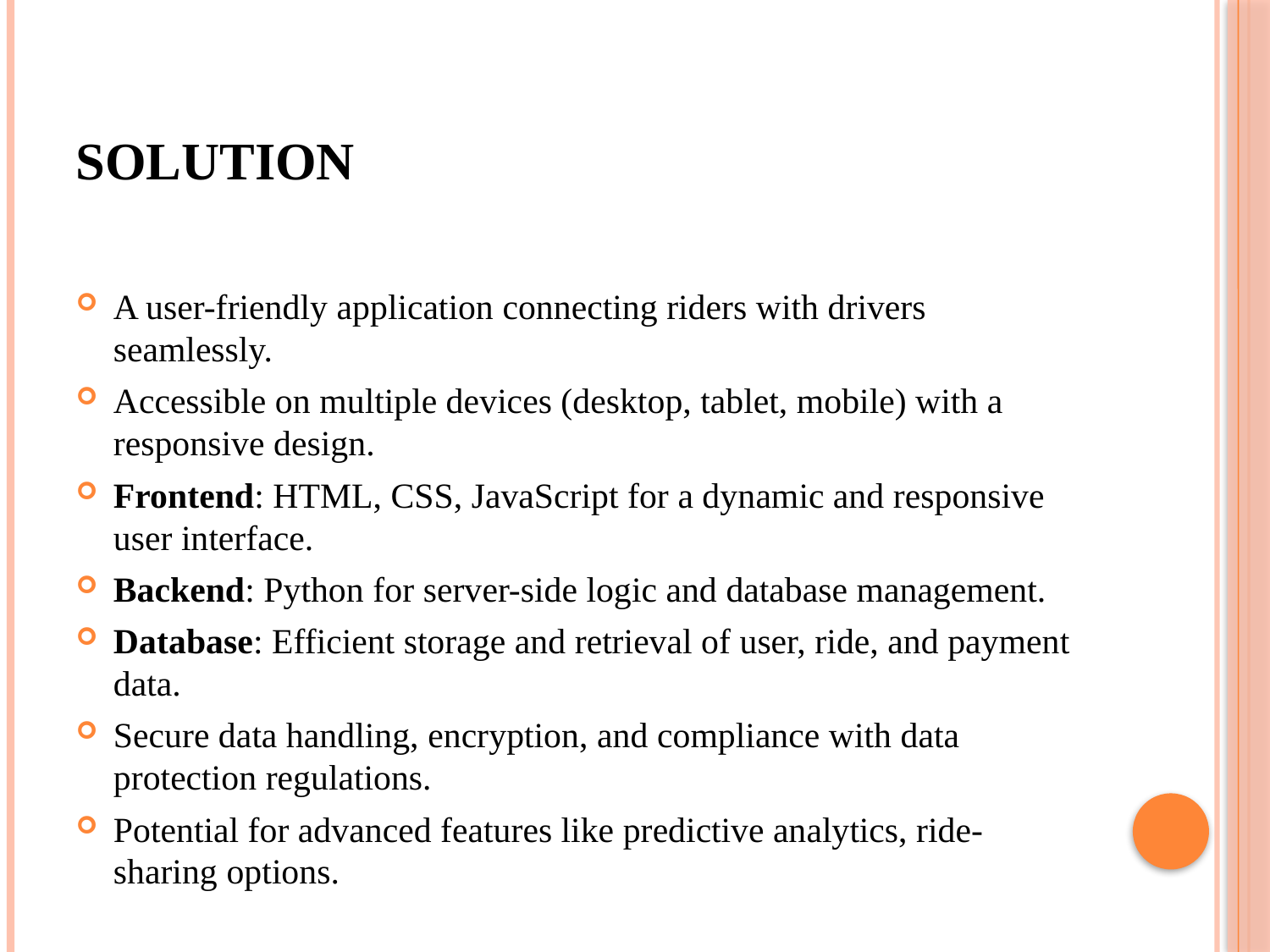

# SOLUTION

A user-friendly application connecting riders with drivers seamlessly.
Accessible on multiple devices (desktop, tablet, mobile) with a responsive design.
Frontend: HTML, CSS, JavaScript for a dynamic and responsive user interface.
Backend: Python for server-side logic and database management.
Database: Efficient storage and retrieval of user, ride, and payment data.
Secure data handling, encryption, and compliance with data protection regulations.
Potential for advanced features like predictive analytics, ride-sharing options.